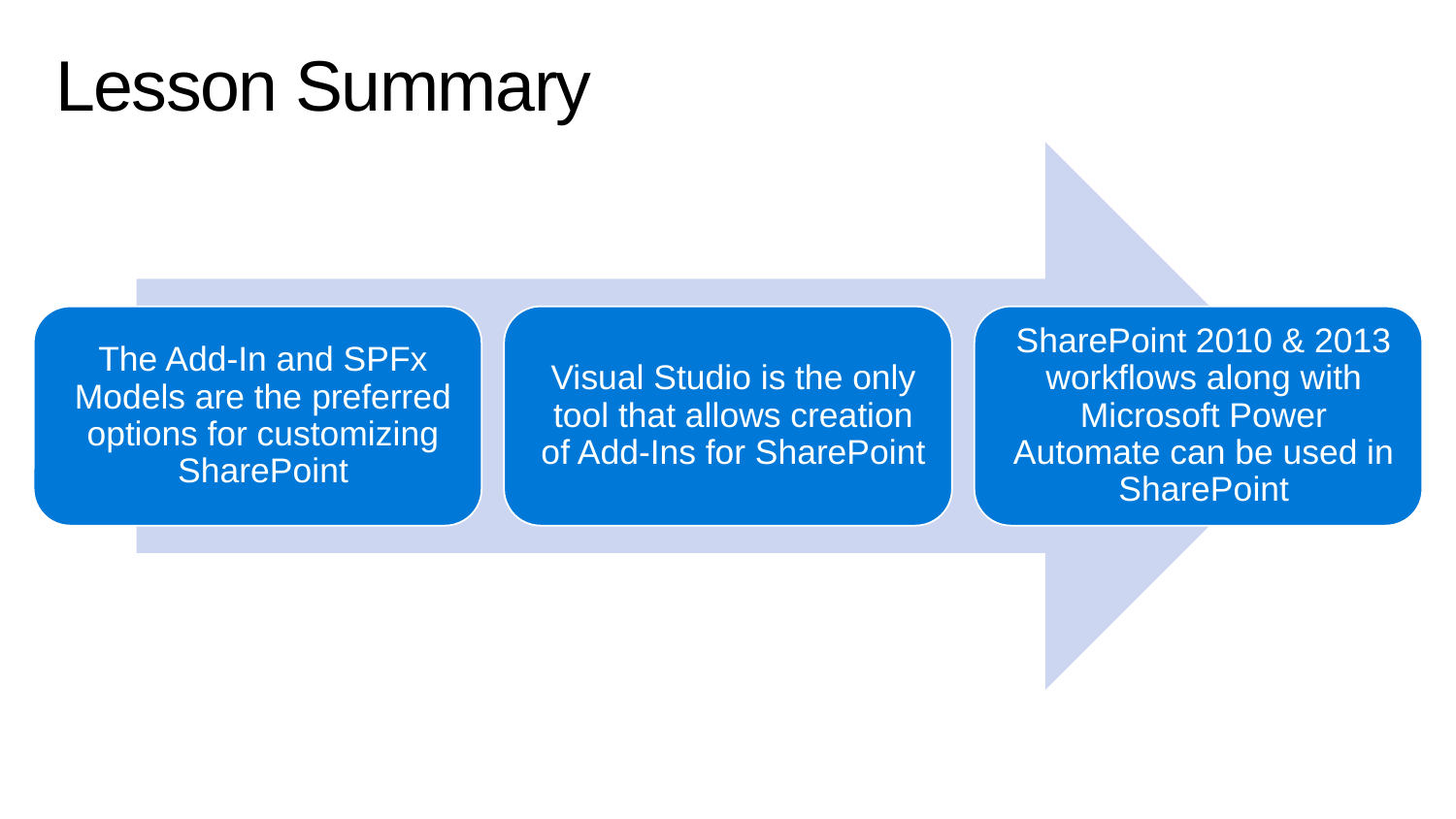

# Lesson Summary
The Add-In and SPFx Models are the preferred options for customizing SharePoint
Visual Studio is the only tool that allows creation of Add-Ins for SharePoint
SharePoint 2010 & 2013 workflows along with Microsoft Power Automate can be used in SharePoint